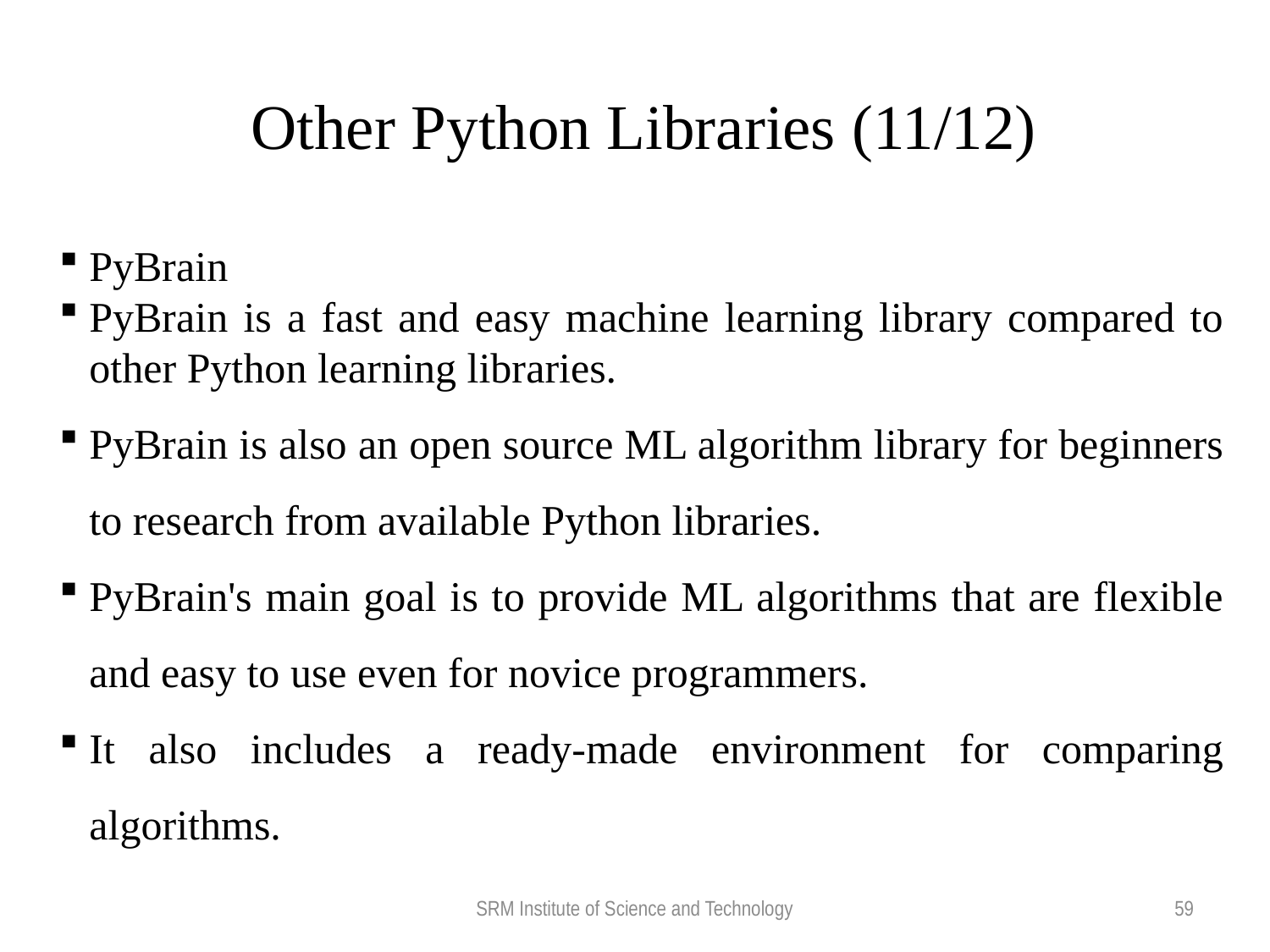

Other Python Libraries (11/12)

PyBrain
PyBrain is a fast and easy machine learning library compared to other Python learning libraries.
PyBrain is also an open source ML algorithm library for beginners to research from available Python libraries.
PyBrain's main goal is to provide ML algorithms that are flexible and easy to use even for novice programmers.
It also includes a ready-made environment for comparing algorithms.

SRM Institute of Science and Technology
59